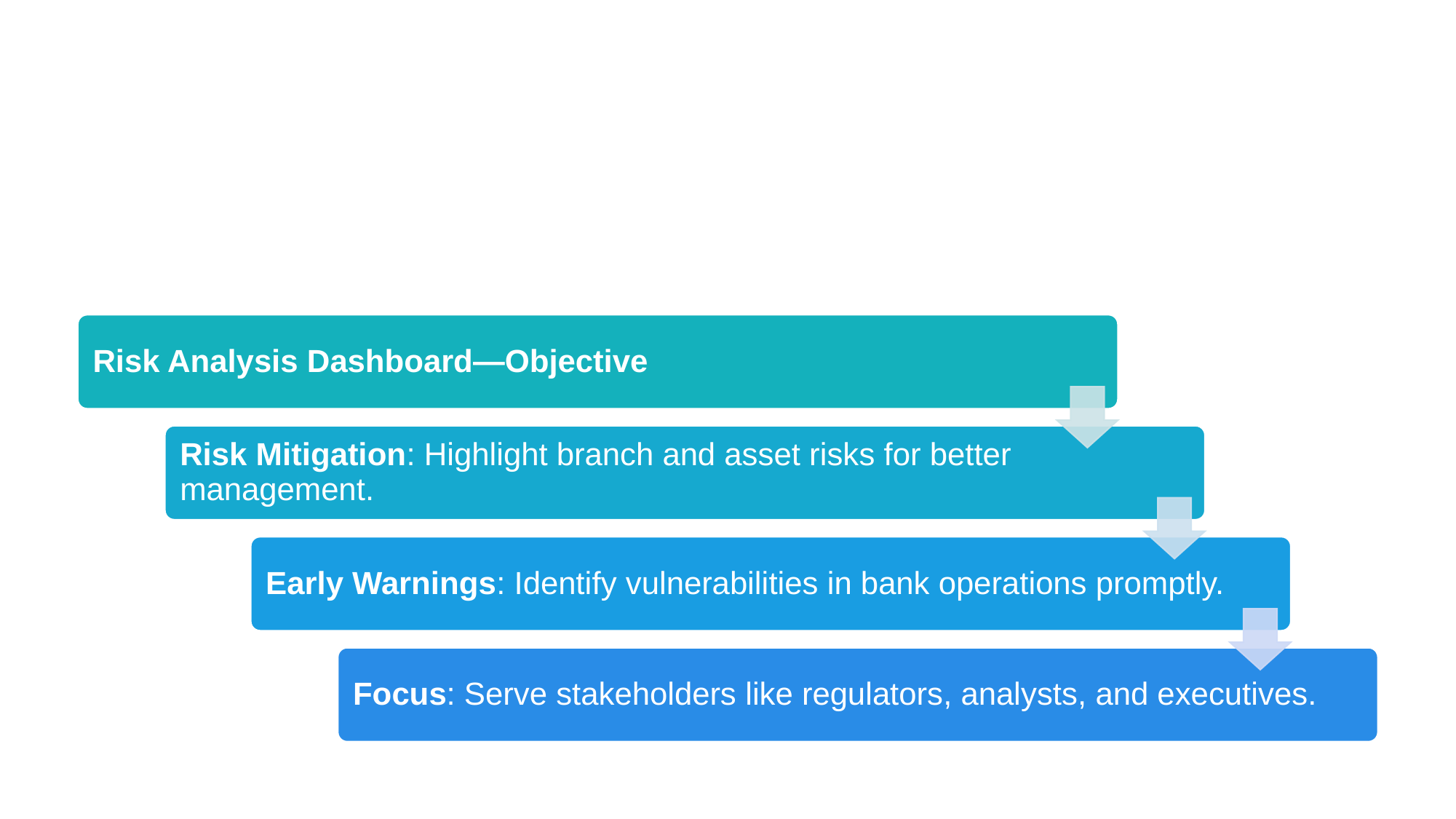

Risk Analysis Dashboard—Objective
Risk Mitigation: Highlight branch and asset risks for better management.
Early Warnings: Identify vulnerabilities in bank operations promptly.
Focus: Serve stakeholders like regulators, analysts, and executives.